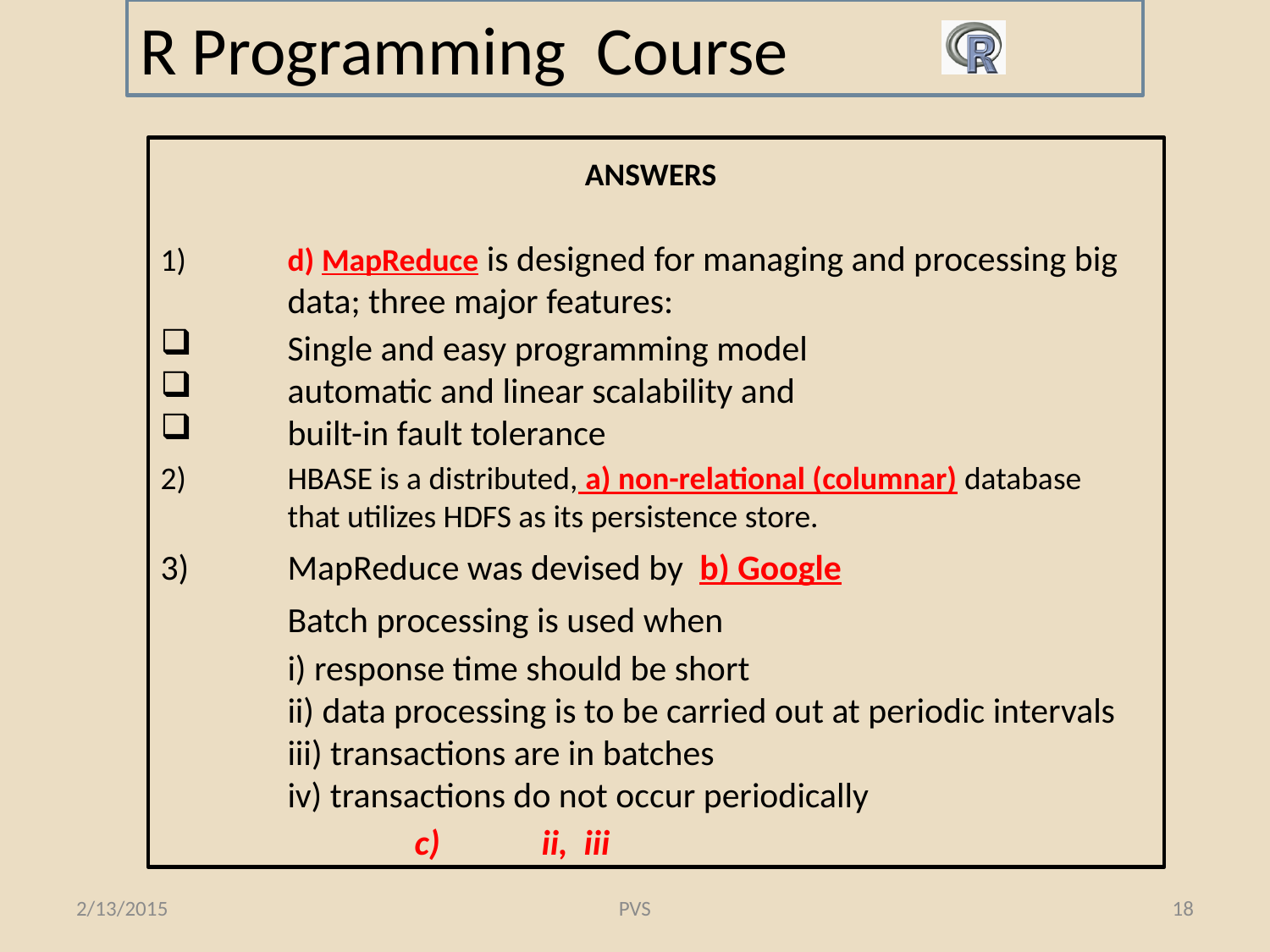

# R Programming  Course

ANSWERS

1)	d) MapReduce is designed for managing and processing big data; three major features:
	Single and easy programming model
	automatic and linear scalability and
	built-in fault tolerance
HBASE is a distributed, a) non-relational (columnar) database that utilizes HDFS as its persistence store.
MapReduce was devised by  b) Google
	Batch processing is used when
i) response time should be short
ii) data processing is to be carried out at periodic intervals
iii) transactions are in batches
iv) transactions do not occur periodically
		c) 	ii,  iii
2/13/2015
PVS
18